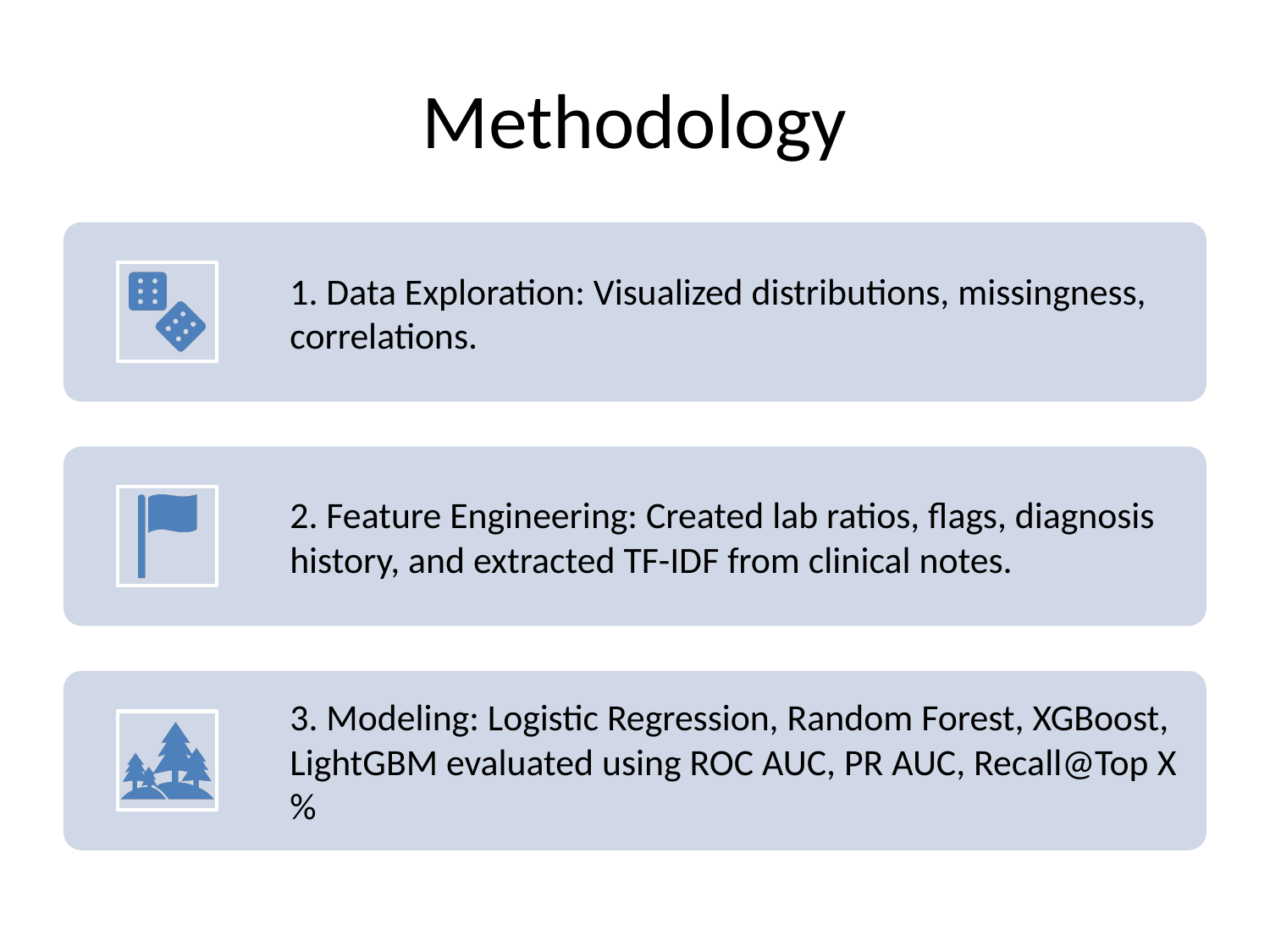

# Methodology
1. Data Exploration: Visualized distributions, missingness, correlations.
2. Feature Engineering: Created lab ratios, flags, diagnosis history, and extracted TF-IDF from clinical notes.
3. Modeling: Logistic Regression, Random Forest, XGBoost, LightGBM evaluated using ROC AUC, PR AUC, Recall@Top X%